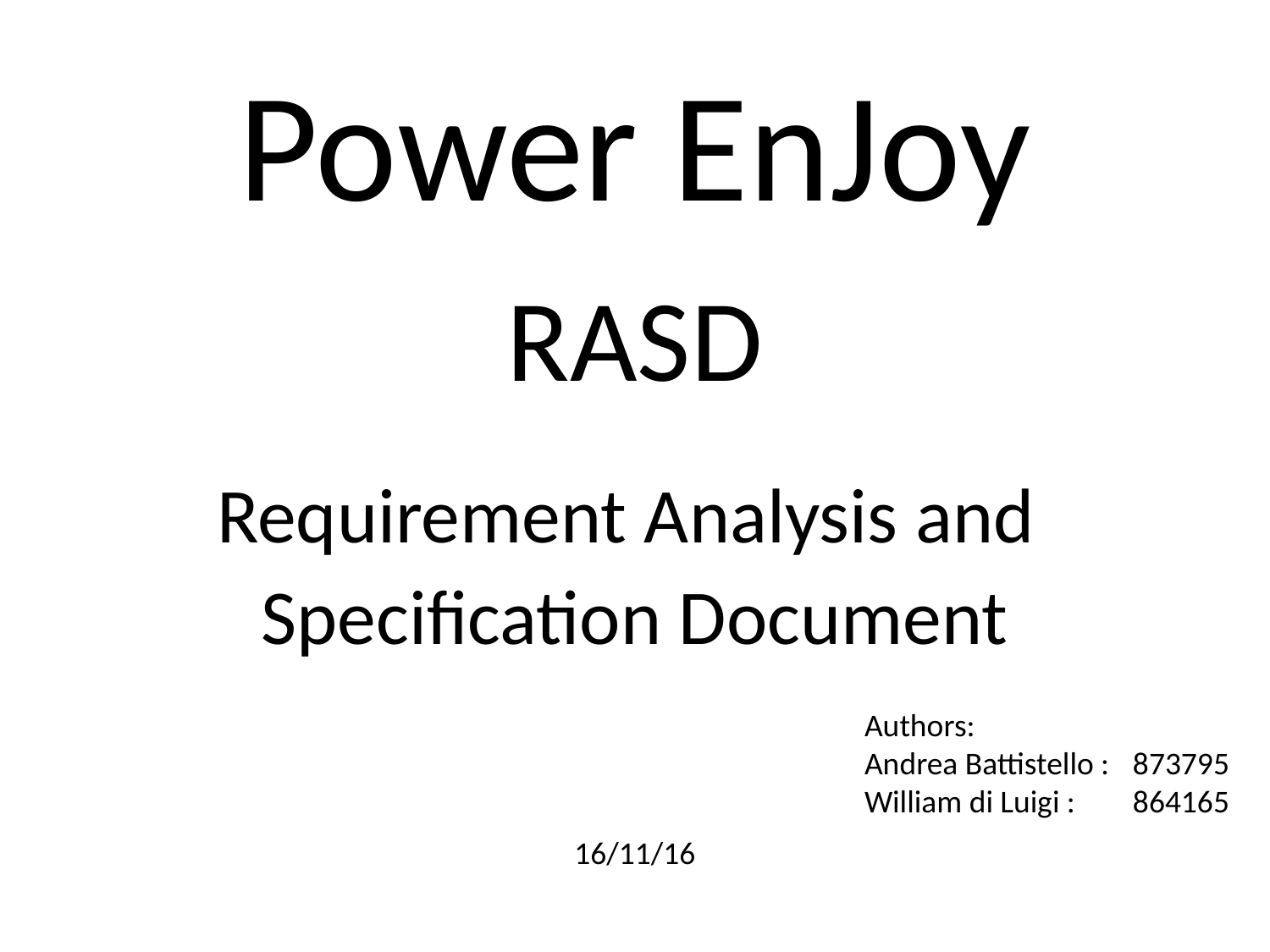

Power EnJoy
# RASD
Requirement Analysis and
Specification Document
Authors:
Andrea Battistello : 	  873795
William di Luigi : 	  864165
16/11/16